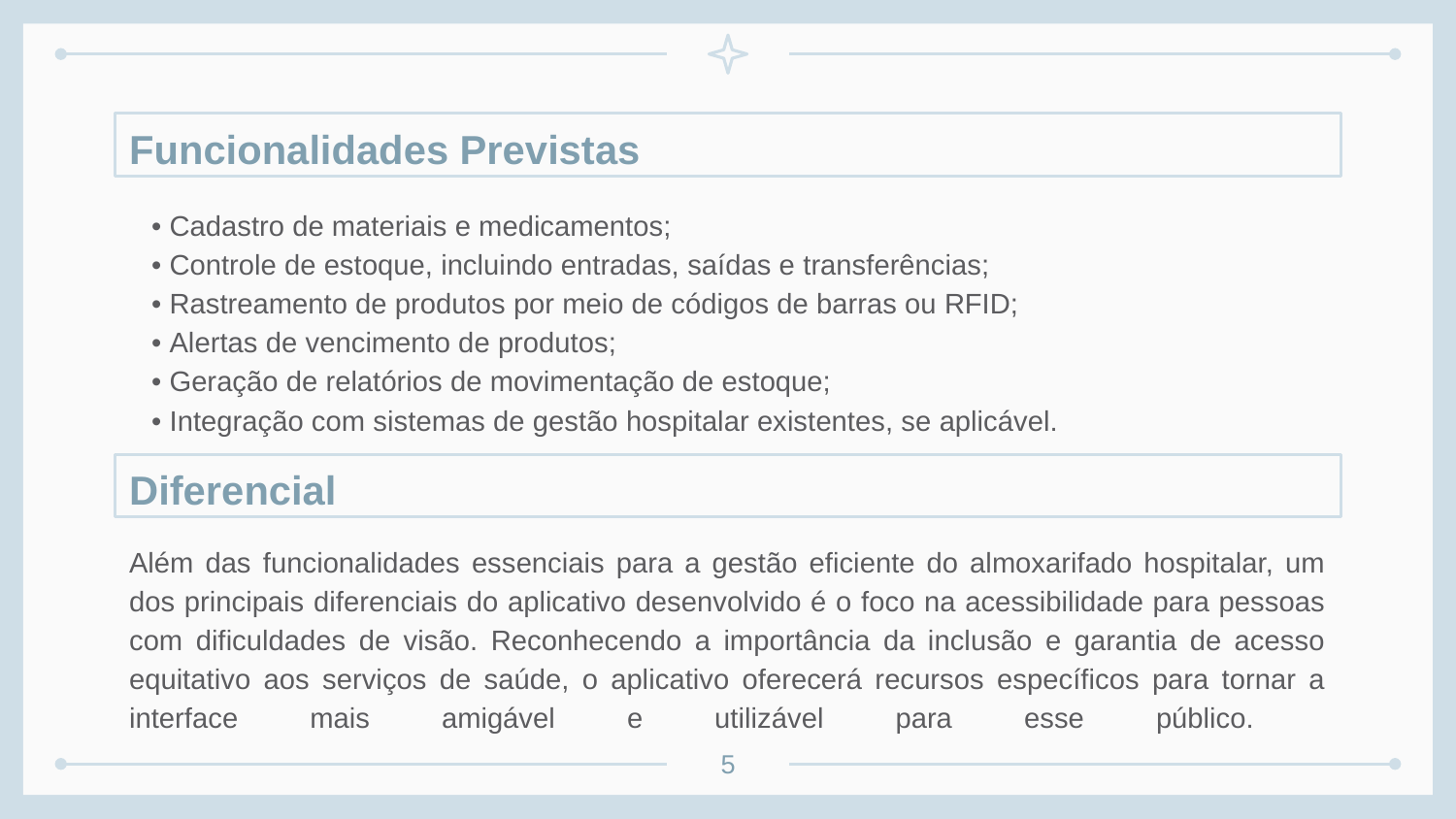

Funcionalidades Previstas
• Cadastro de materiais e medicamentos;
• Controle de estoque, incluindo entradas, saídas e transferências;
• Rastreamento de produtos por meio de códigos de barras ou RFID;
• Alertas de vencimento de produtos;
• Geração de relatórios de movimentação de estoque;
• Integração com sistemas de gestão hospitalar existentes, se aplicável.
Diferencial
Além das funcionalidades essenciais para a gestão eficiente do almoxarifado hospitalar, um dos principais diferenciais do aplicativo desenvolvido é o foco na acessibilidade para pessoas com dificuldades de visão. Reconhecendo a importância da inclusão e garantia de acesso equitativo aos serviços de saúde, o aplicativo oferecerá recursos específicos para tornar a interface mais amigável e utilizável para esse público.
5